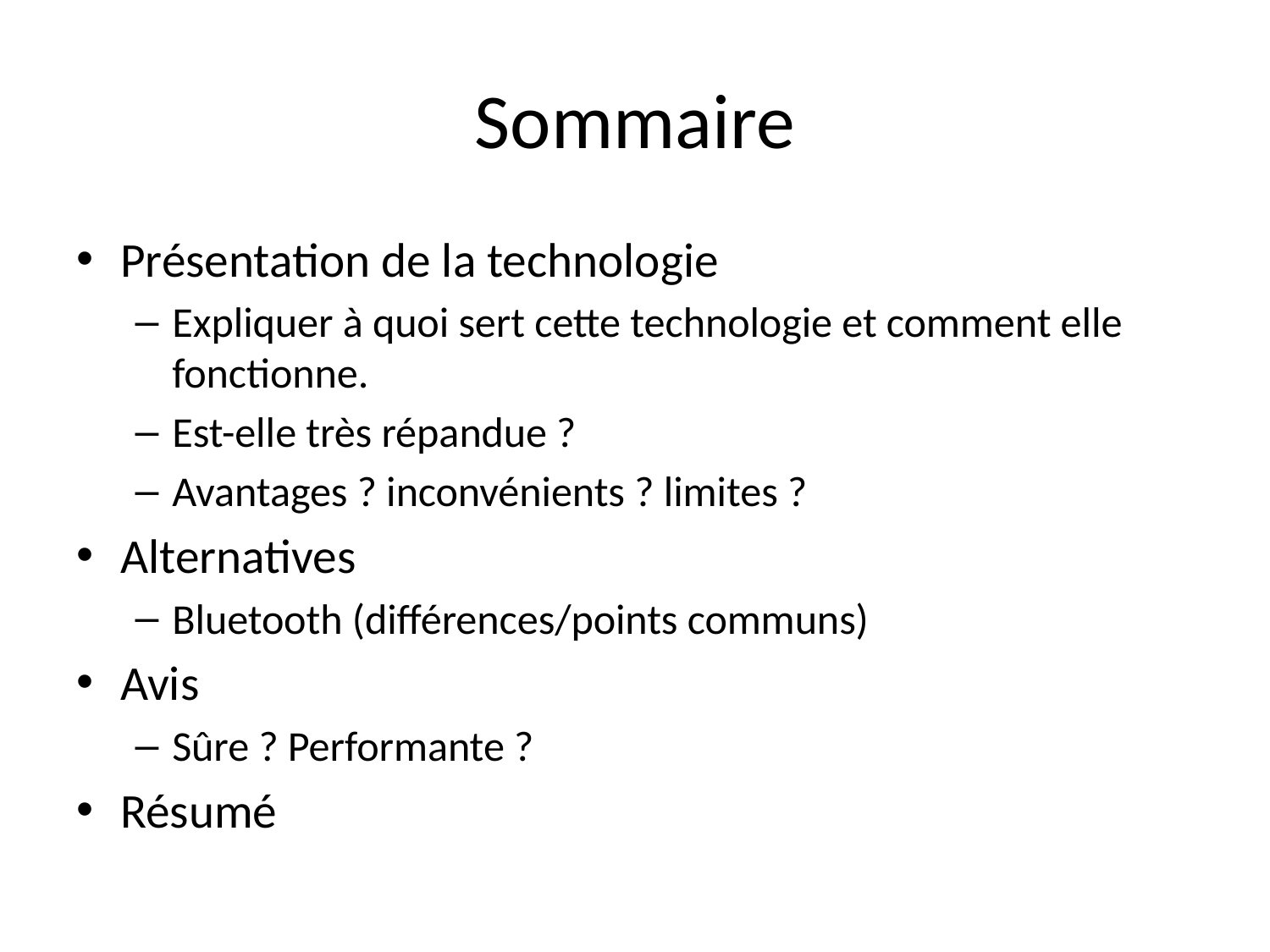

# Sommaire
Présentation de la technologie
Expliquer à quoi sert cette technologie et comment elle fonctionne.
Est-elle très répandue ?
Avantages ? inconvénients ? limites ?
Alternatives
Bluetooth (différences/points communs)
Avis
Sûre ? Performante ?
Résumé